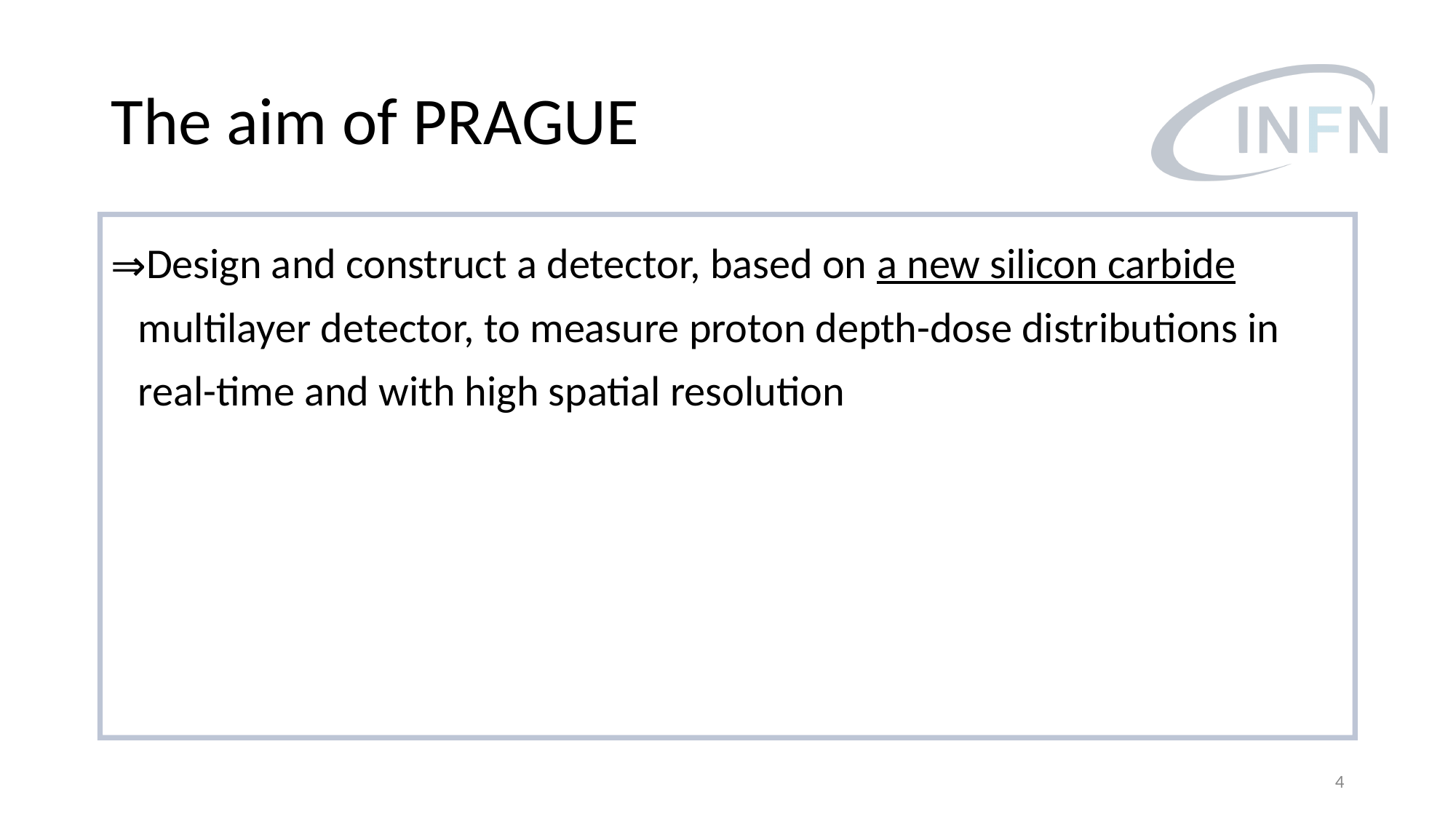

# The aim of PRAGUE
Design and construct a detector, based on a new silicon carbide multilayer detector, to measure proton depth-dose distributions in real-time and with high spatial resolution

4